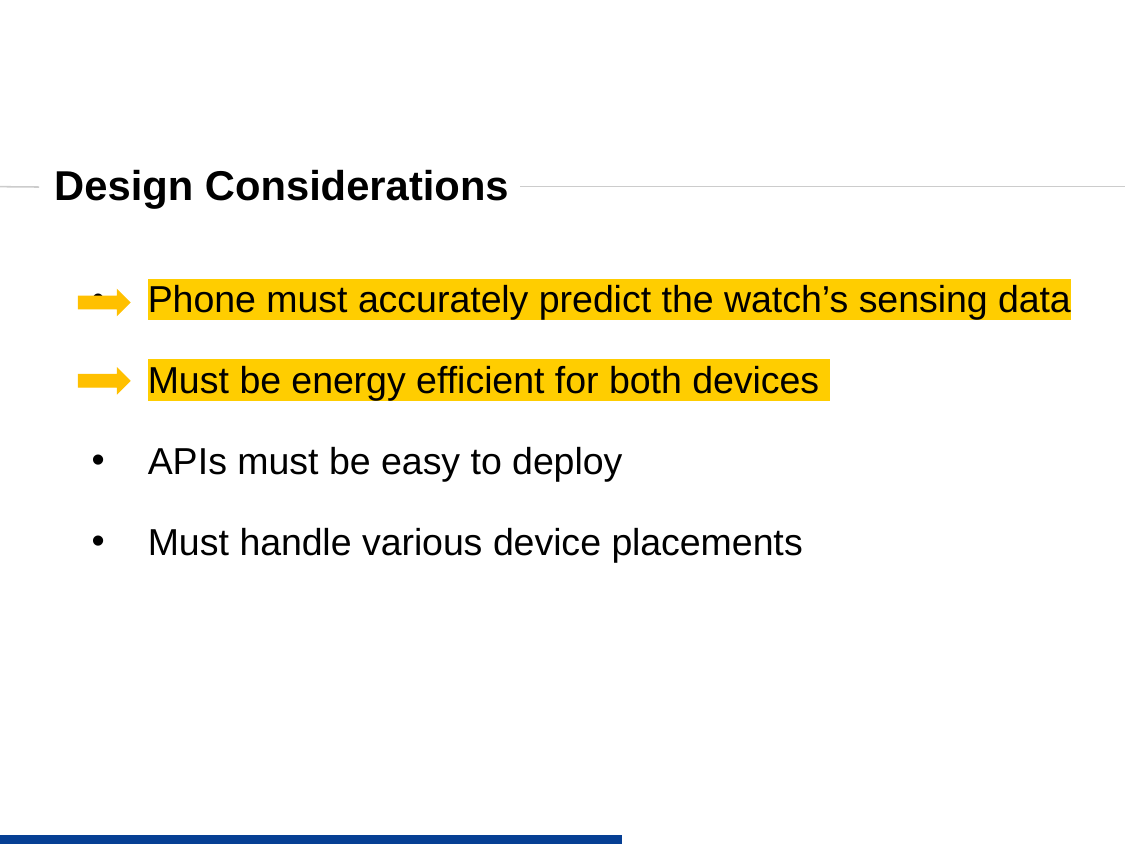

# Design Considerations
Phone must accurately predict the watch’s sensing data

Must be energy efficient for both devices

APIs must be easy to deploy

Must handle various device placements